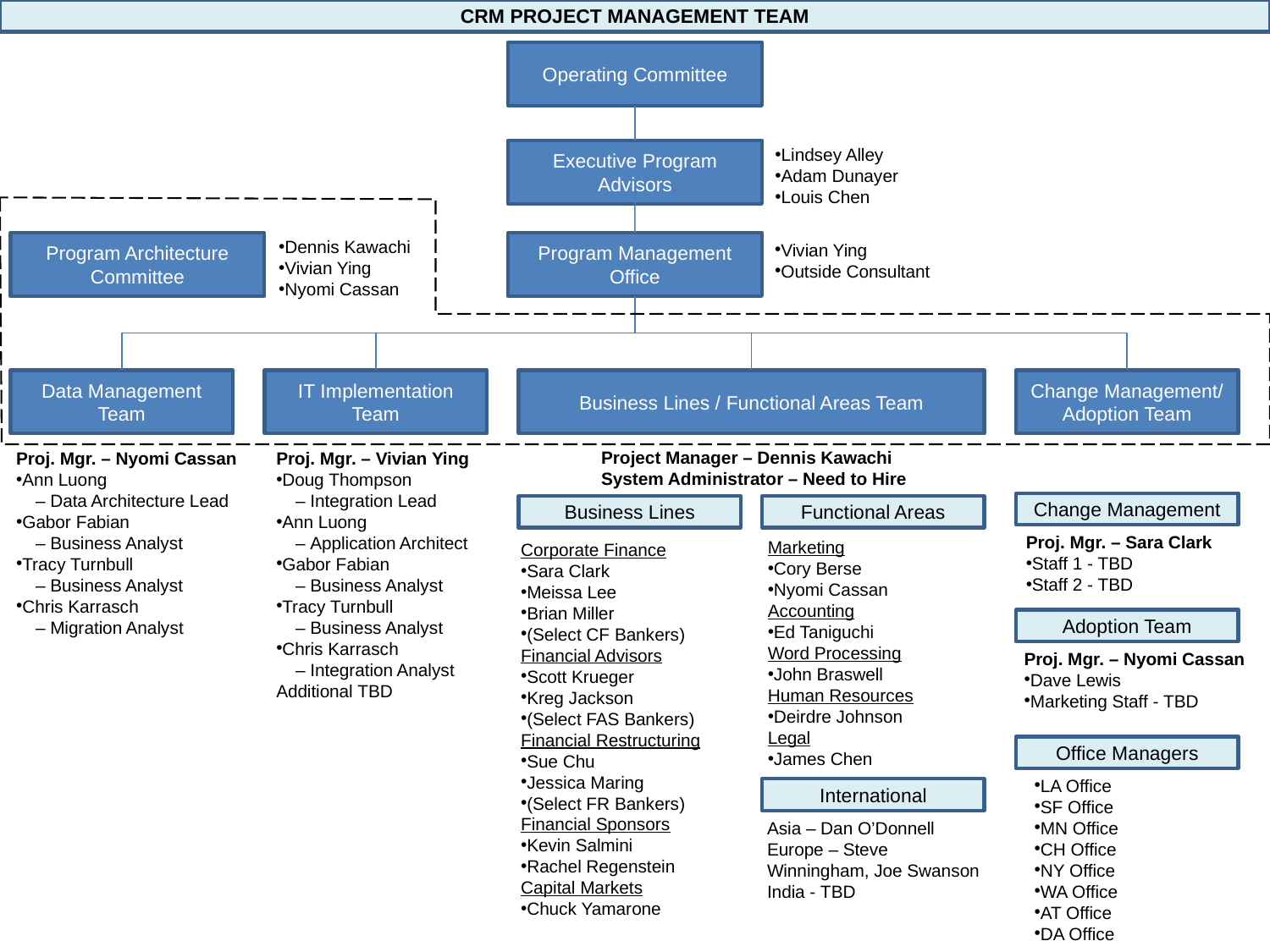

CRM PROJECT MANAGEMENT TEAM
Operating Committee
Lindsey Alley
Adam Dunayer
Louis Chen
Executive Program Advisors

Dennis Kawachi
Vivian Ying
Nyomi Cassan
Program Architecture
Committee
Program Management Office
Vivian Ying
Outside Consultant
Data Management
Team
IT Implementation Team
Business Lines / Functional Areas Team
Change Management/ Adoption Team
Project Manager – Dennis Kawachi
System Administrator – Need to Hire
Proj. Mgr. – Nyomi Cassan
Ann Luong
    – Data Architecture Lead
Gabor Fabian
    – Business Analyst
Tracy Turnbull
    – Business Analyst
Chris Karrasch
    – Migration Analyst

Proj. Mgr. – Vivian Ying
Doug Thompson
    – Integration Lead
Ann Luong
    – Application Architect
Gabor Fabian
    – Business Analyst
Tracy Turnbull
    – Business Analyst
Chris Karrasch
    – Integration Analyst
Additional TBD

Change Management
Business Lines
Functional Areas
Proj. Mgr. – Sara Clark
Staff 1 - TBD
Staff 2 - TBD
Marketing
Cory Berse
Nyomi Cassan
Accounting
Ed Taniguchi
Word Processing
John Braswell
Human Resources
Deirdre Johnson
Legal
James Chen
Corporate Finance
Sara Clark
Meissa Lee
Brian Miller
(Select CF Bankers)
Financial Advisors
Scott Krueger
Kreg Jackson
(Select FAS Bankers)
Financial Restructuring
Sue Chu
Jessica Maring
(Select FR Bankers)
Financial Sponsors
Kevin Salmini
Rachel Regenstein
Capital Markets
Chuck Yamarone
Adoption Team
Proj. Mgr. – Nyomi Cassan
Dave Lewis
Marketing Staff - TBD
Office Managers
LA Office
SF Office
MN Office
CH Office
NY Office
WA Office
AT Office
DA Office
International
Asia – Dan O’Donnell
Europe – Steve Winningham, Joe Swanson
India - TBD